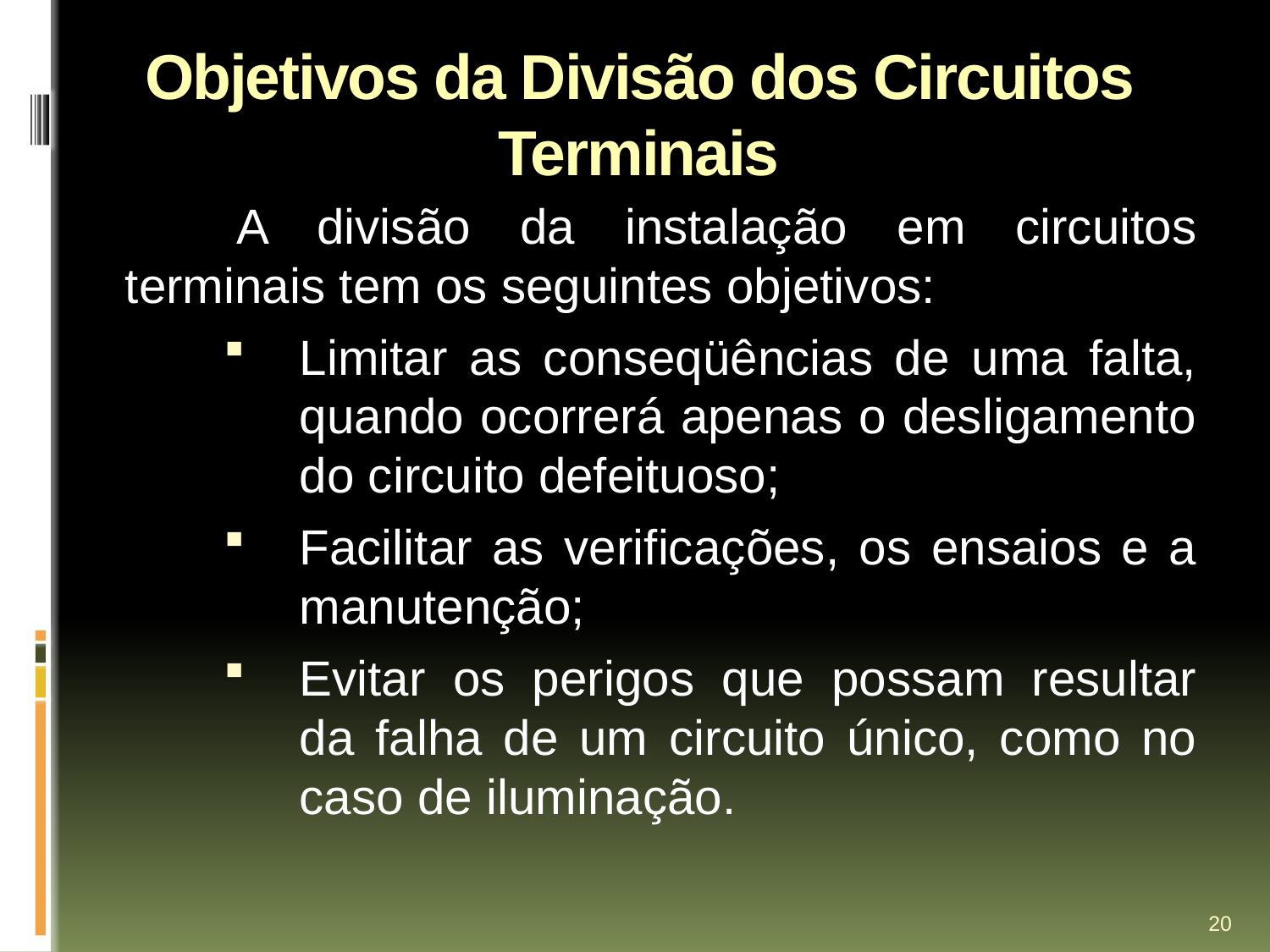

# Objetivos da Divisão dos Circuitos Terminais
A divisão da instalação em circuitos terminais tem os seguintes objetivos:
Limitar as conseqüências de uma falta, quando ocorrerá apenas o desligamento do circuito defeituoso;
Facilitar as verificações, os ensaios e a manutenção;
Evitar os perigos que possam resultar da falha de um circuito único, como no caso de iluminação.
20